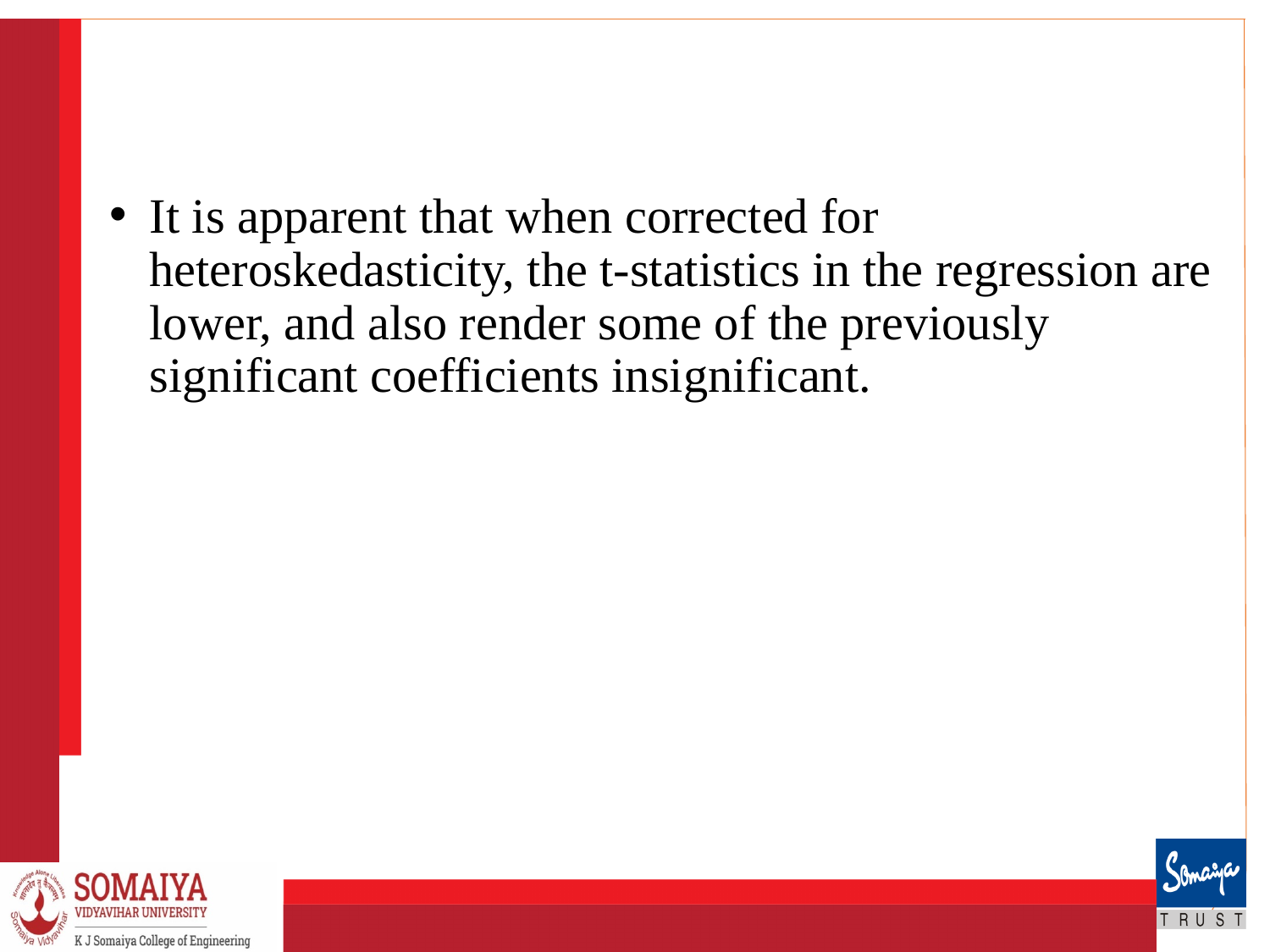

It is apparent that when corrected for heteroskedasticity, the t-statistics in the regression are lower, and also render some of the previously significant coefficients insignificant.